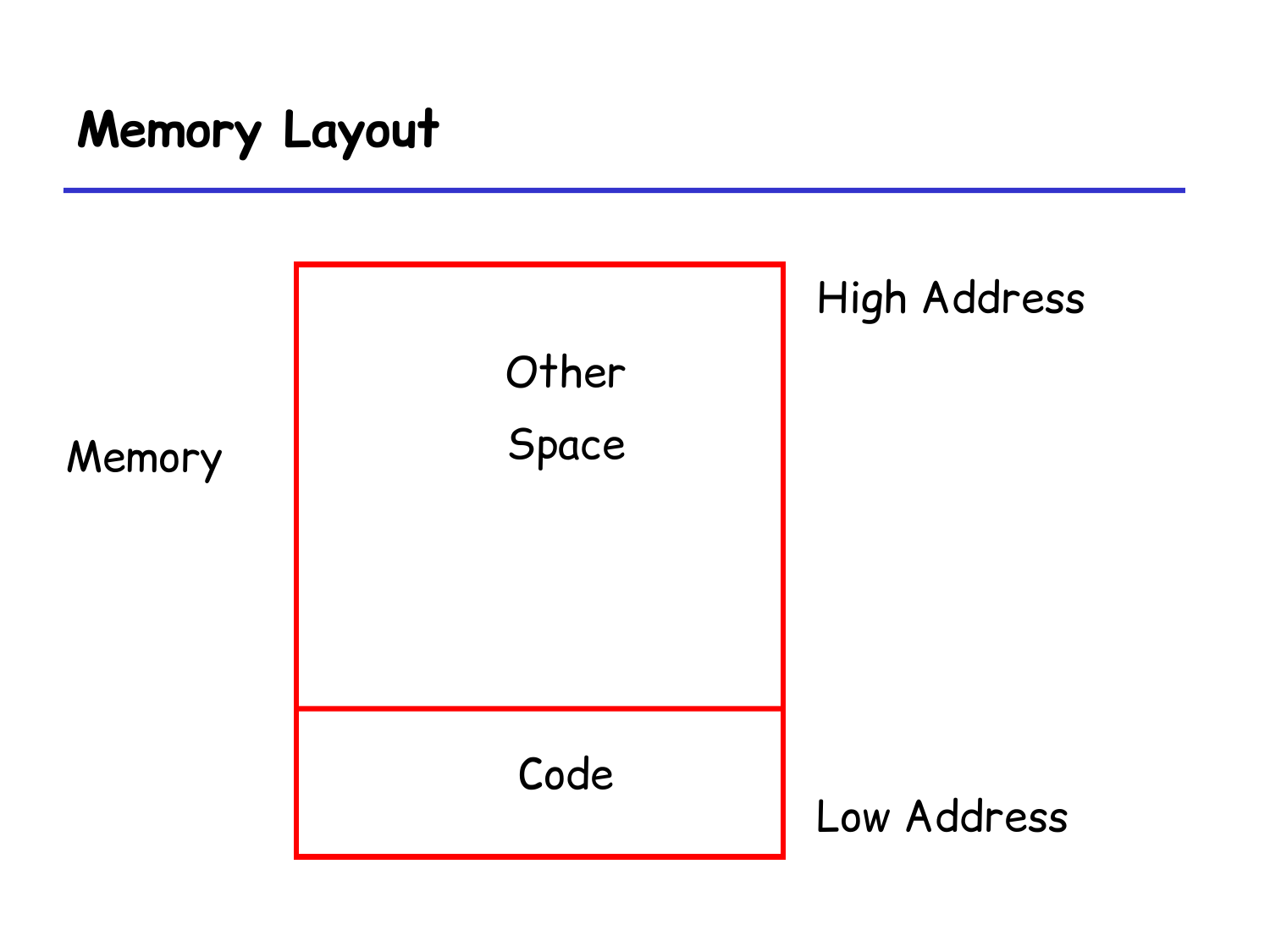

# Memory Layout

High Address
Other
Space
Memory

Code
Low Address
2